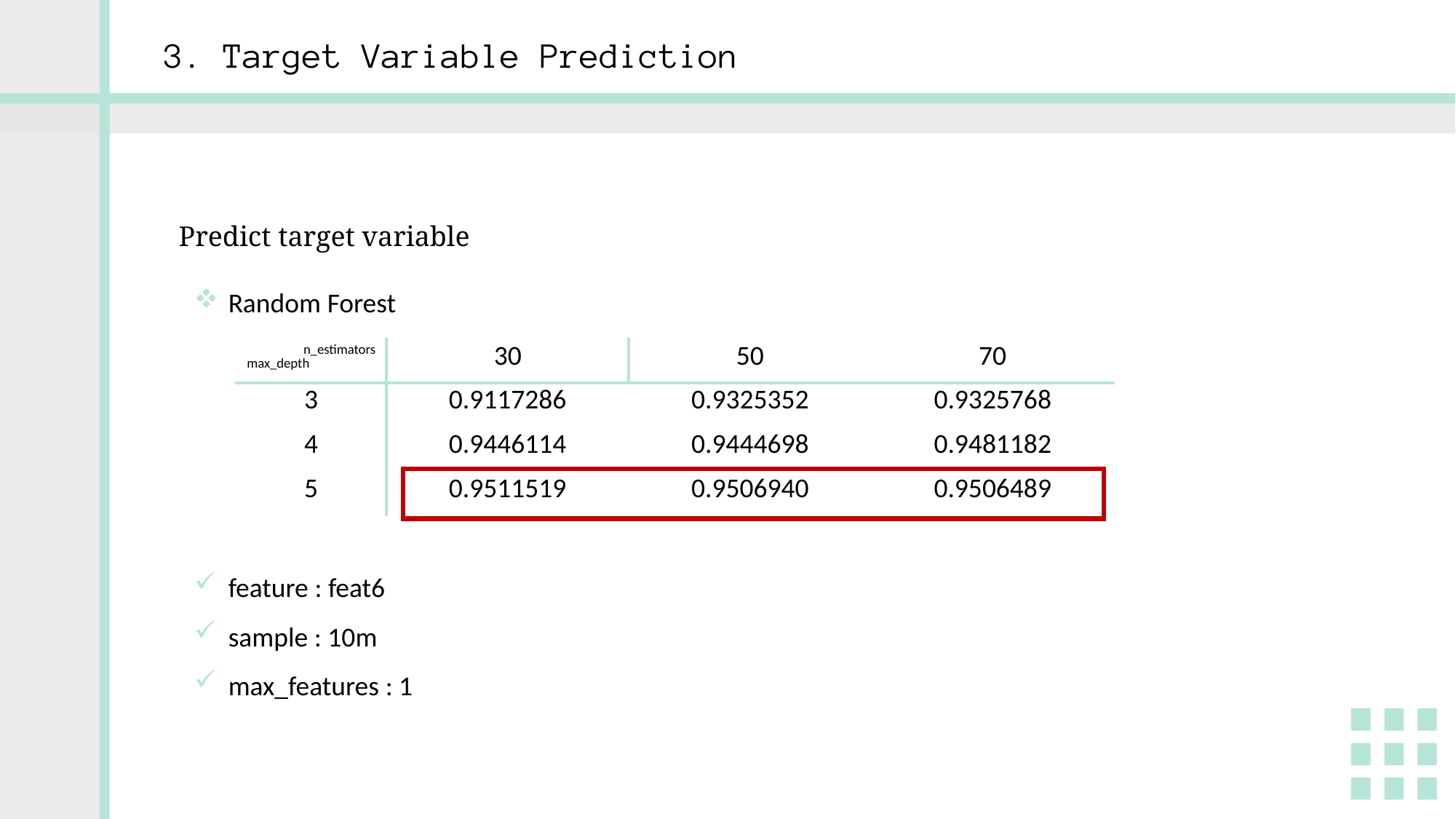

3. Target Variable Prediction

Predict target variable
Random Forest
| n\_estimators max\_depth | 30 | 50 | 70 |
| --- | --- | --- | --- |
| 3 | 0.9117286 | 0.9325352 | 0.9325768 |
| 4 | 0.9446114 | 0.9444698 | 0.9481182 |
| 5 | 0.9511519 | 0.9506940 | 0.9506489 |

feature : feat6
sample : 10m
max_features : 1